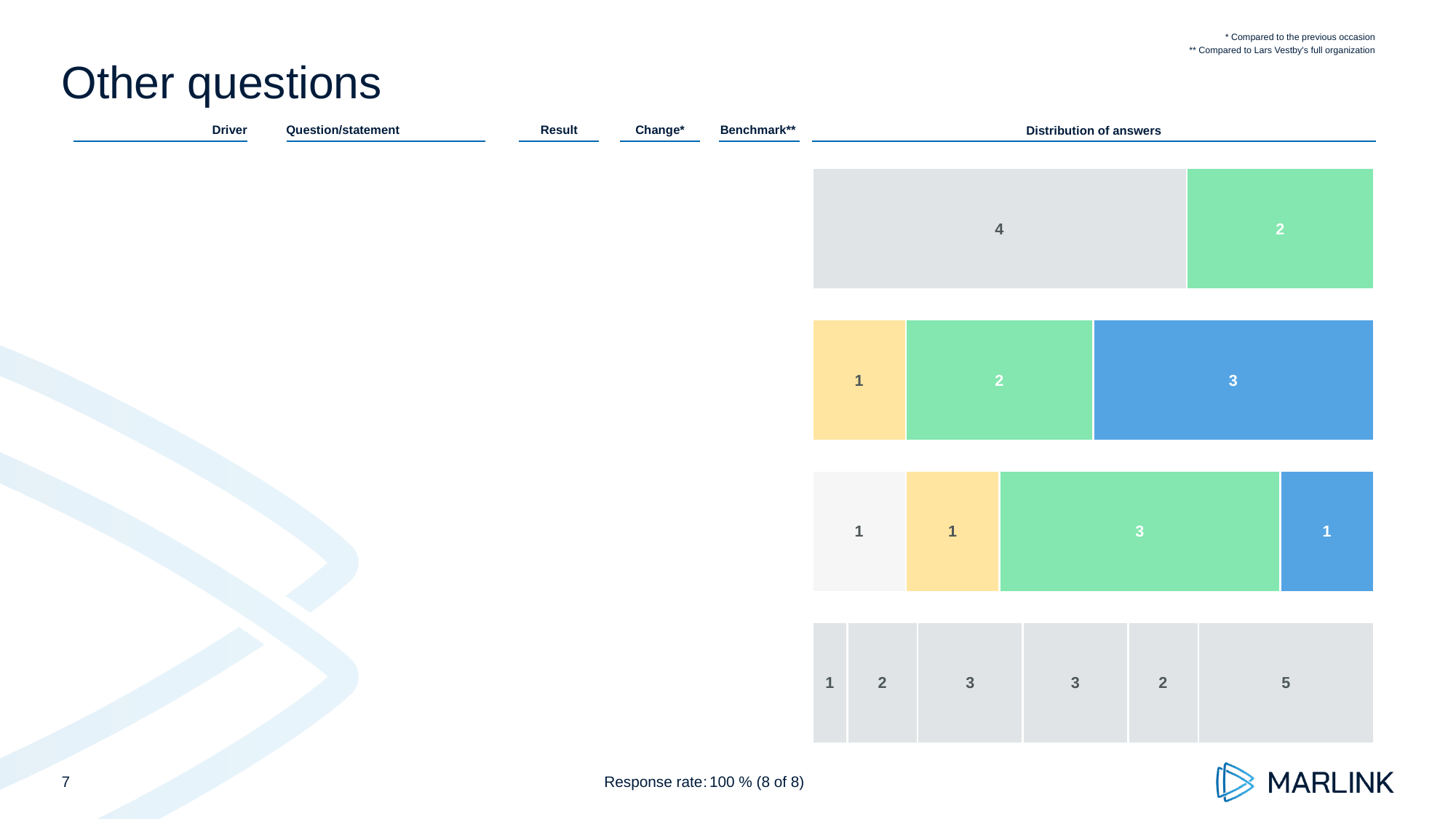

* Compared to the previous occasion
** Compared to Lars Vestby's full organization
# Other questions
Driver
Question/statement
Result
Change*
Benchmark**
Distribution of answers

### Chart

| Category |  |
|---|---|

### Chart

| Category |  |
|---|---|

### Chart

| Category |  |
|---|---|

### Chart

| Category |  |
|---|---|

### Chart

| Category |  |
|---|---|

### Chart

| Category |  |  |  |  |  |  |  |  |
|---|---|---|---|---|---|---|---|---|
:
7
Response rate
100 % (8 of 8)